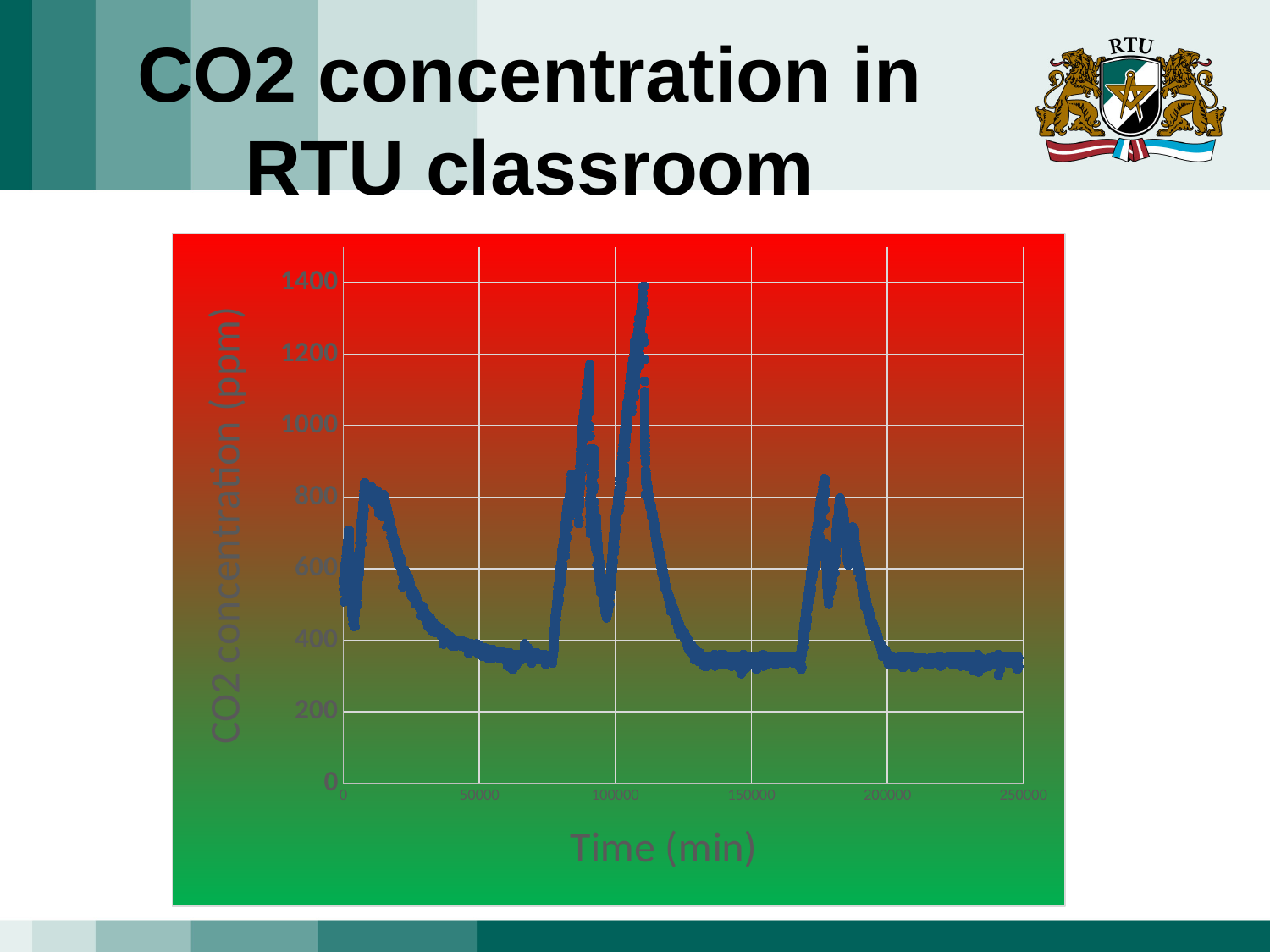

# CO2 concentration in RTU classroom

### Chart

| Category |  |
|---|---|